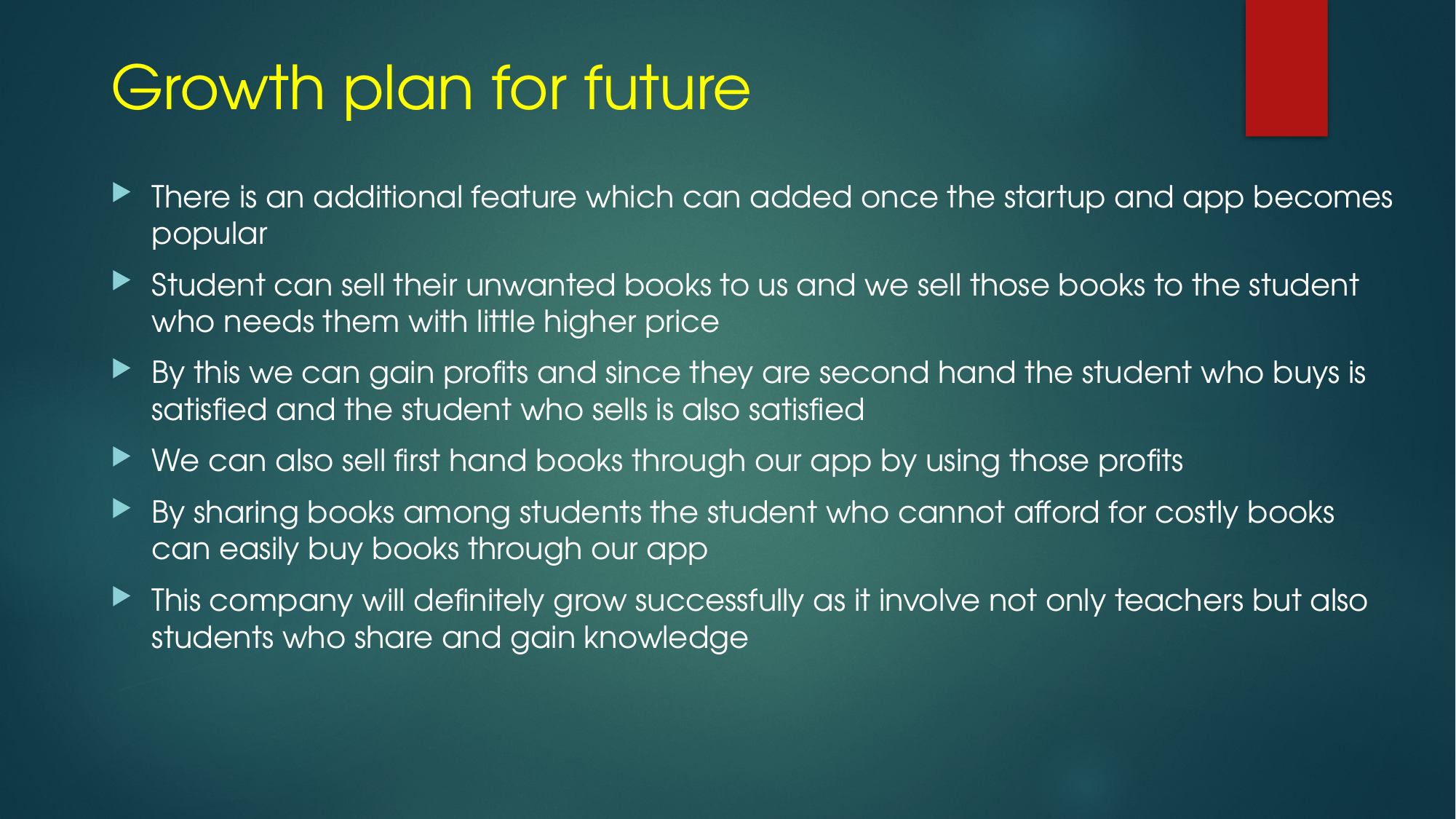

# Growth plan for future
There is an additional feature which can added once the startup and app becomes popular
Student can sell their unwanted books to us and we sell those books to the student who needs them with little higher price
By this we can gain profits and since they are second hand the student who buys is satisfied and the student who sells is also satisfied
We can also sell first hand books through our app by using those profits
By sharing books among students the student who cannot afford for costly books can easily buy books through our app
This company will definitely grow successfully as it involve not only teachers but also students who share and gain knowledge